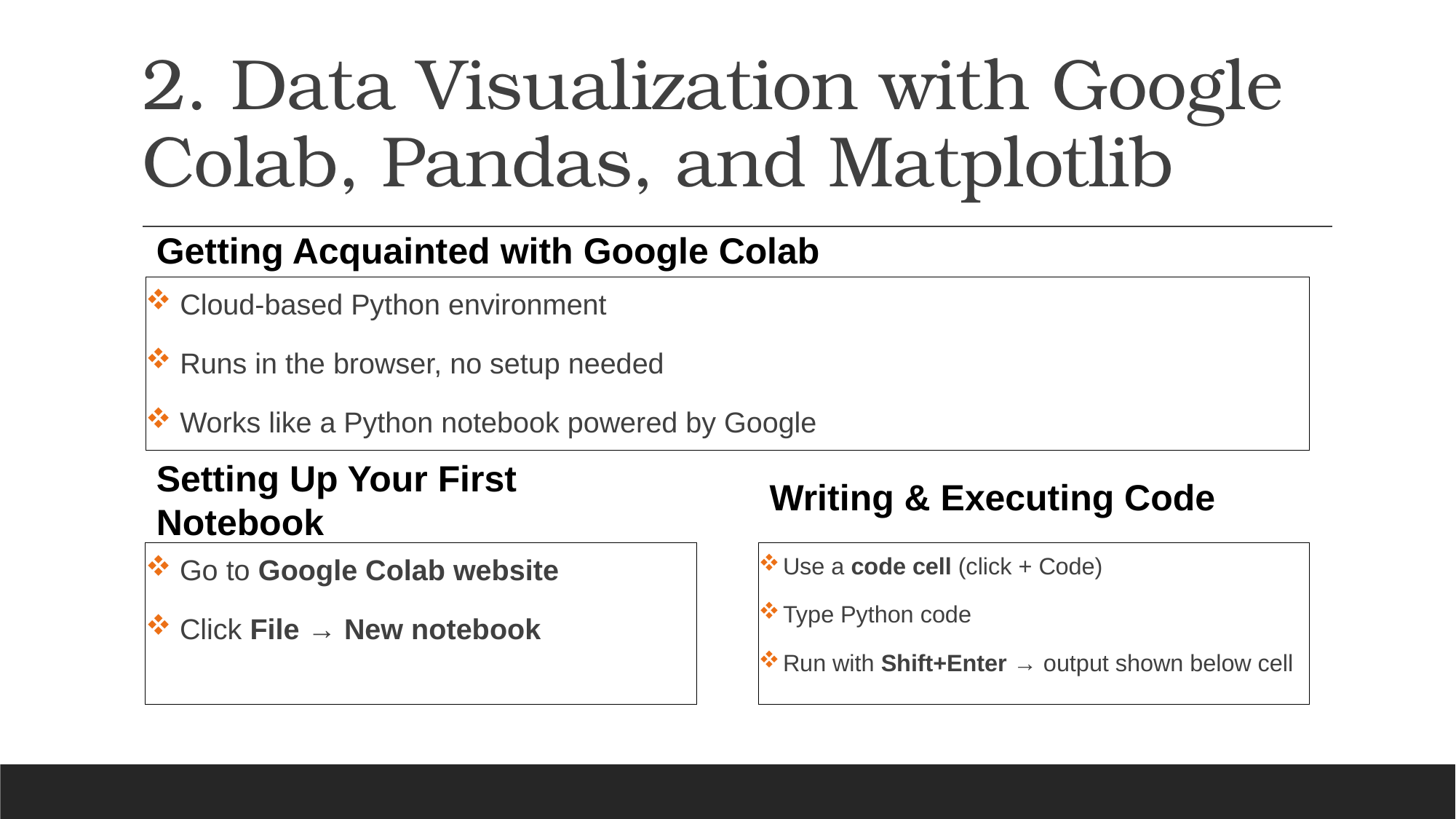

# 2. Data Visualization with Google Colab, Pandas, and Matplotlib
Getting Acquainted with Google Colab
 Cloud-based Python environment
 Runs in the browser, no setup needed
 Works like a Python notebook powered by Google
Setting Up Your First Notebook
Writing & Executing Code
 Go to Google Colab website
 Click File → New notebook
 Use a code cell (click + Code)
 Type Python code
 Run with Shift+Enter → output shown below cell